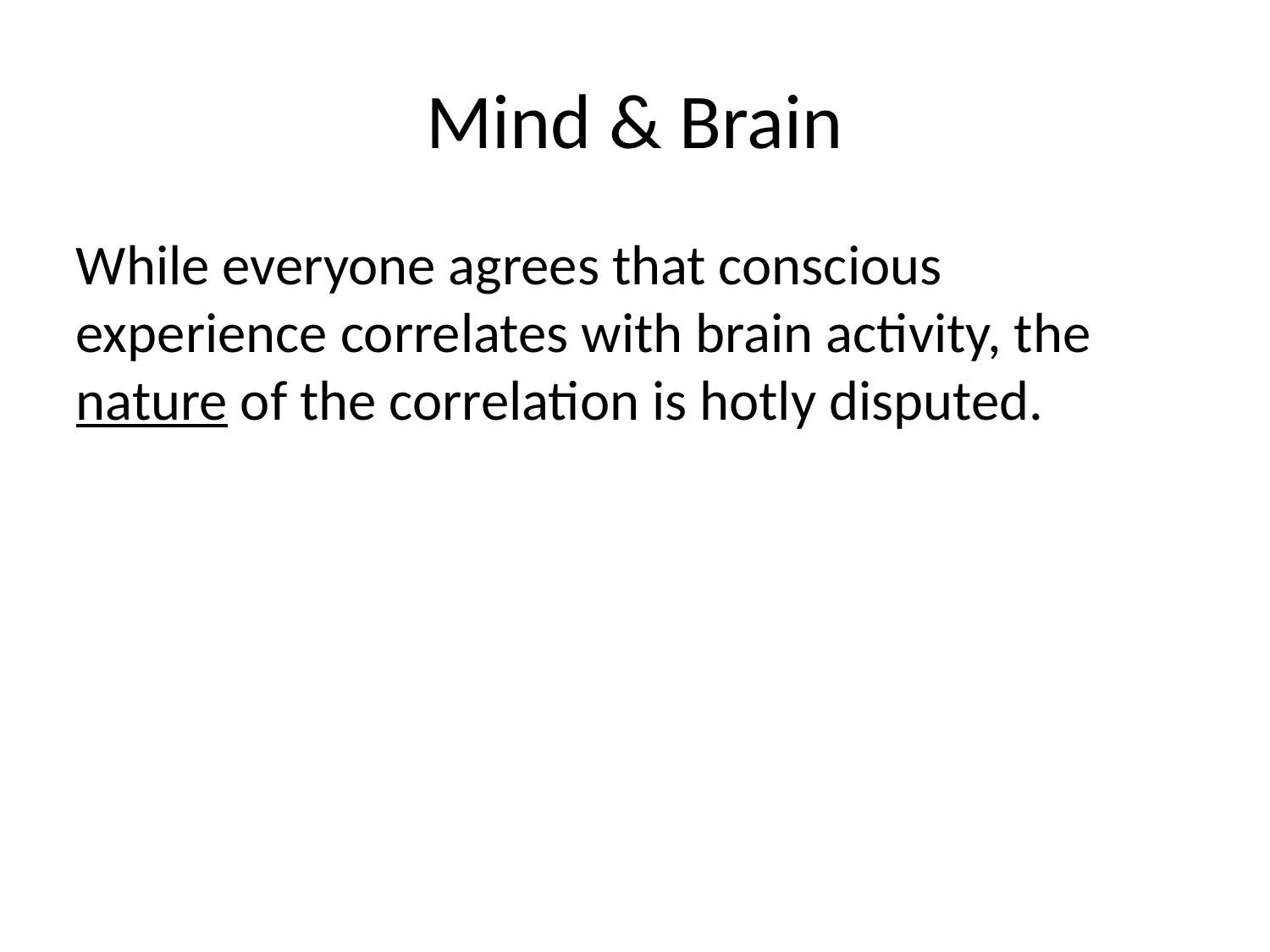

Mind & Brain
While everyone agrees that conscious experience correlates with brain activity, the nature of the correlation is hotly disputed.